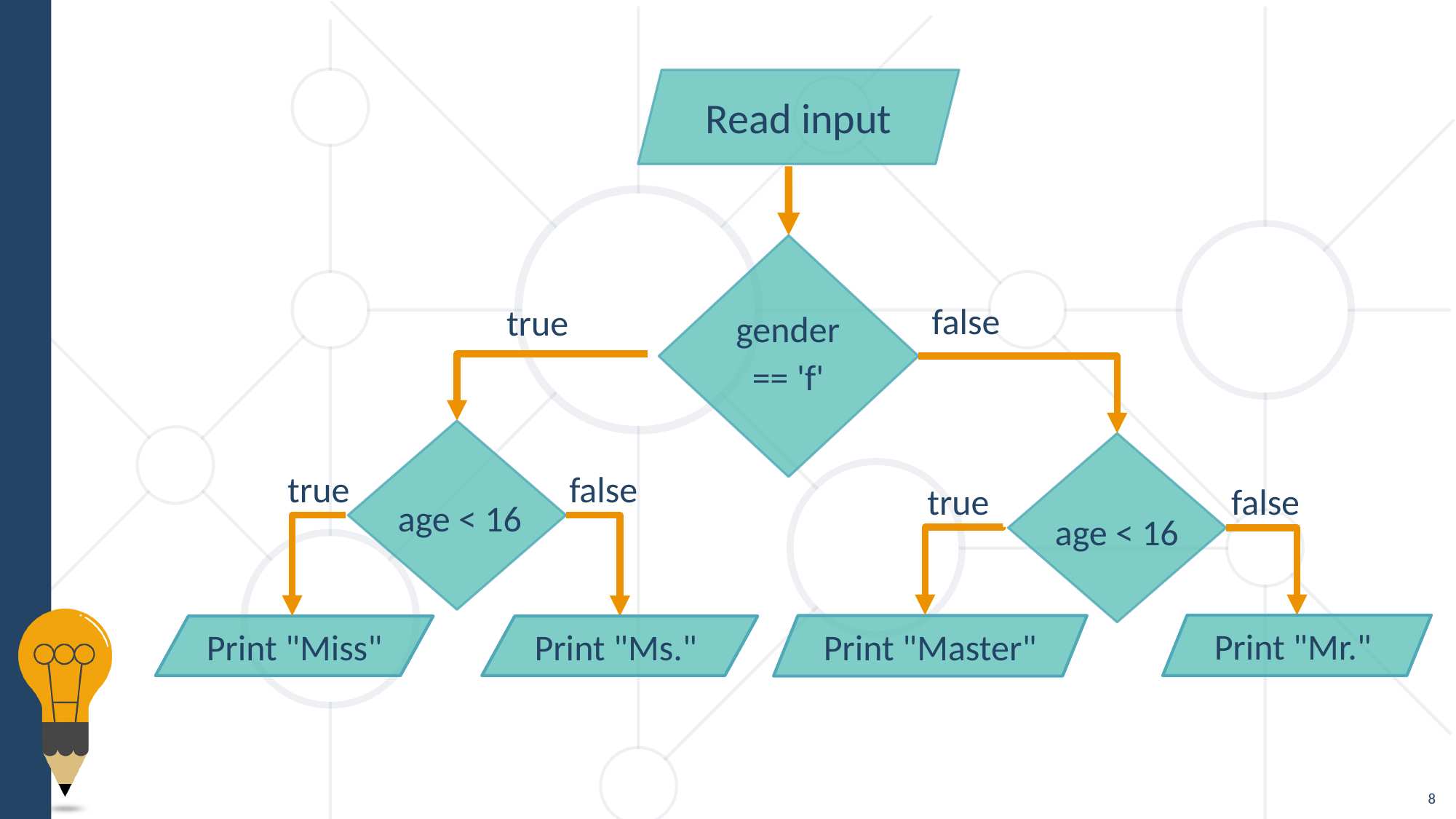

Read input

gender
== 'f'
false
true

age < 16

age < 16
true
false
false
true
Print "Mr."
Print "Master"
Print "Ms."
Print "Miss"
8